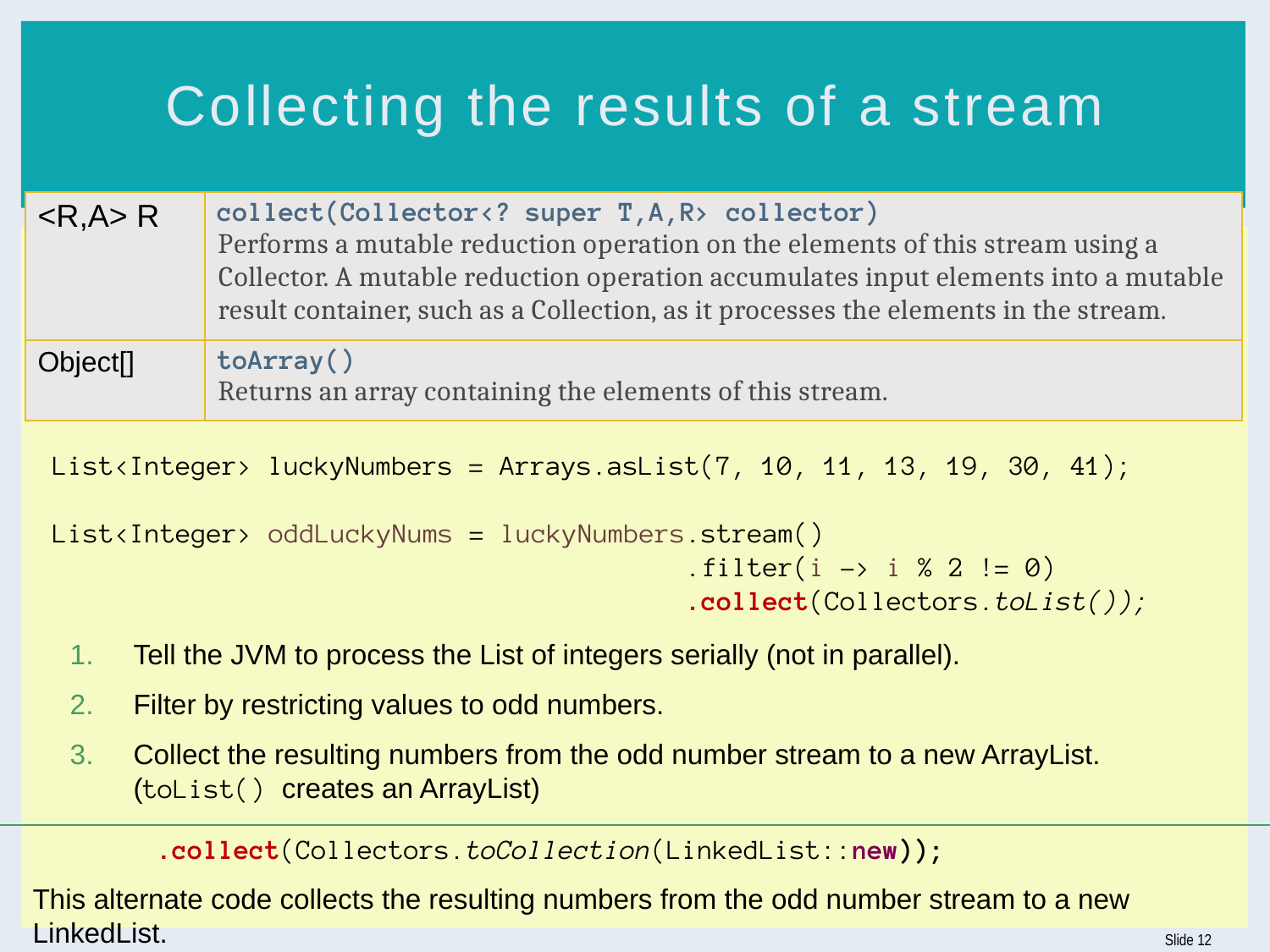

# Collecting the results of a stream
| <R,A> R | collect(Collector<? super T,A,R> collector) Performs a mutable reduction operation on the elements of this stream using a Collector. A mutable reduction operation accumulates input elements into a mutable result container, such as a Collection, as it processes the elements in the stream. |
| --- | --- |
| Object[] | toArray() Returns an array containing the elements of this stream. |
List<Integer> luckyNumbers = Arrays.asList(7, 10, 11, 13, 19, 30, 41);

List<Integer> oddLuckyNums = luckyNumbers.stream()
                                         .filter(i -> i % 2 != 0)
                                         .collect(Collectors.toList());
Tell the JVM to process the List of integers serially (not in parallel).
Filter by restricting values to odd numbers.
Collect the resulting numbers from the odd number stream to a new ArrayList.
(toList() creates an ArrayList)
       .collect(Collectors.toCollection(LinkedList::new));
This alternate code collects the resulting numbers from the odd number stream to a new LinkedList.